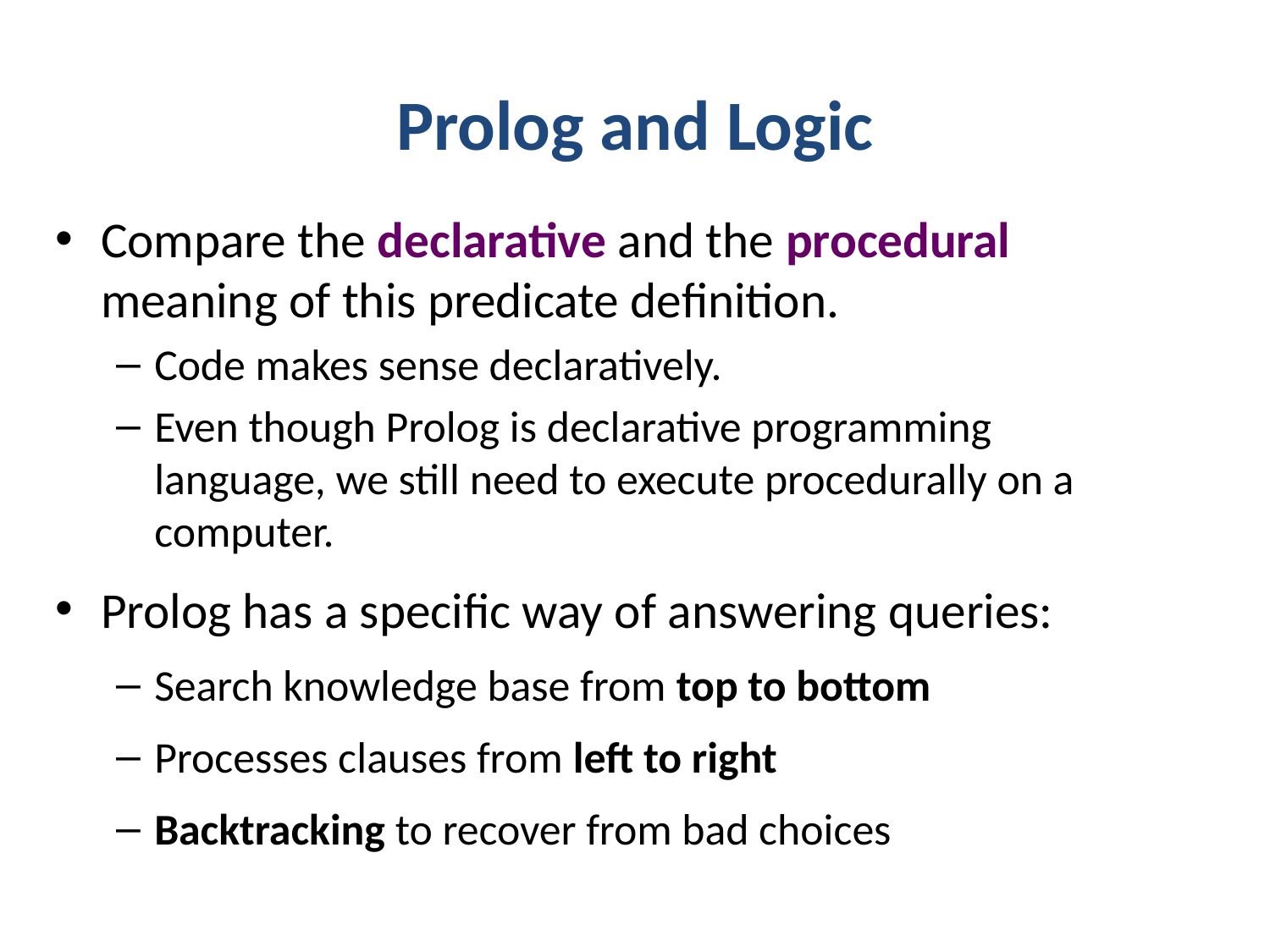

Prolog and Logic
Compare the declarative and the procedural meaning of this predicate definition.
Code makes sense declaratively.
Even though Prolog is declarative programming language, we still need to execute procedurally on a computer.
Prolog has a specific way of answering queries:
Search knowledge base from top to bottom
Processes clauses from left to right
Backtracking to recover from bad choices